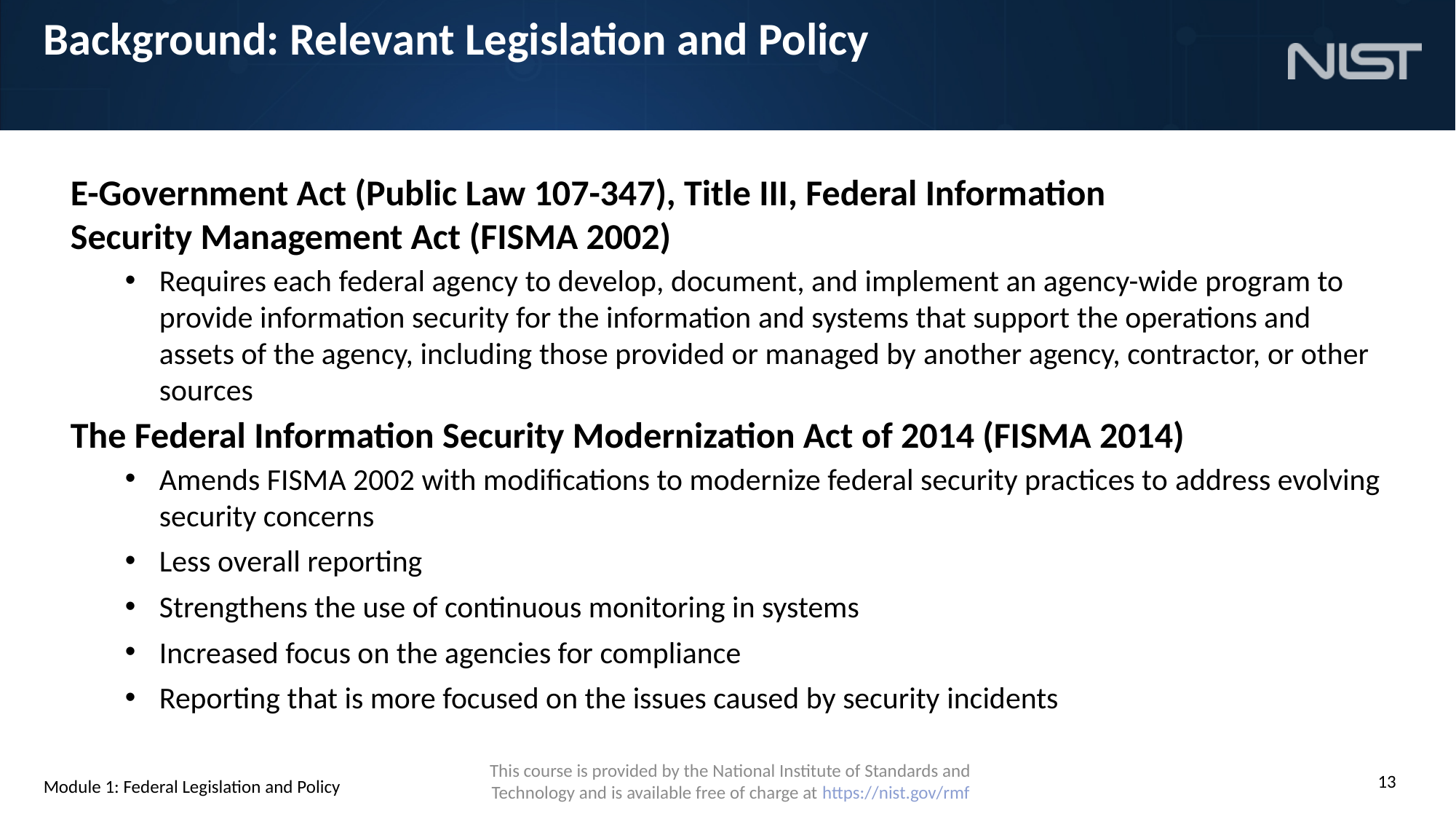

# Background: Relevant Legislation and Policy
E-Government Act (Public Law 107-347), Title III, Federal Information Security Management Act (FISMA 2002)​
Requires each federal agency to develop, document, and implement an agency-wide program to provide information security for the information and systems that support the operations and assets of the agency, including those provided or managed by another agency, contractor, or other sources
The Federal Information Security Modernization Act of 2014 (FISMA 2014)​
Amends FISMA 2002 with modifications to modernize federal security practices to address evolving security concerns​
Less overall reporting
Strengthens the use of continuous monitoring in systems ​
Increased focus on the agencies for compliance ​
Reporting that is more focused on the issues caused by security incidents
Module 1: Federal Legislation and Policy
13